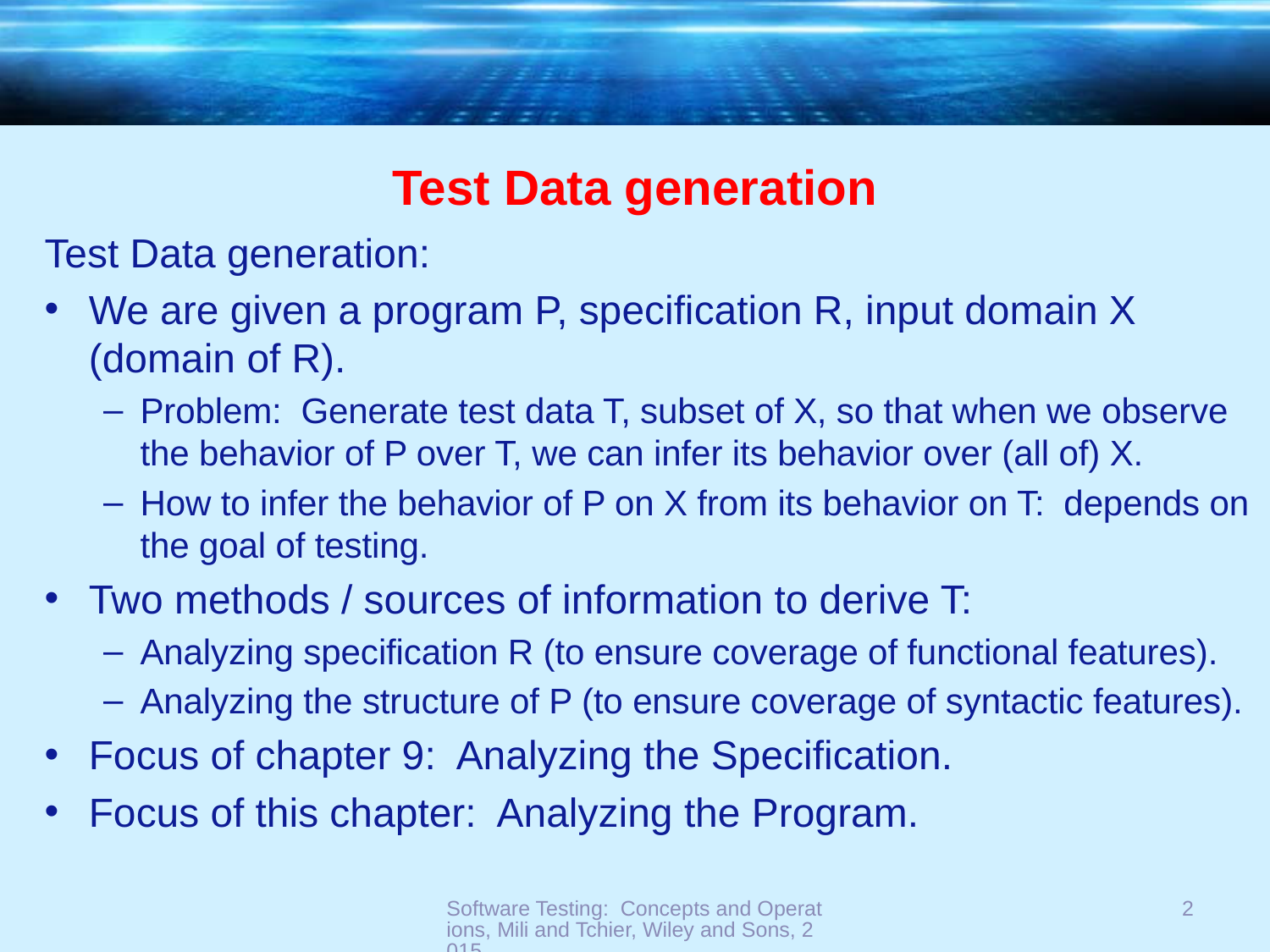

# Test Data generation
Test Data generation:
We are given a program P, specification R, input domain X (domain of R).
Problem:  Generate test data T, subset of X, so that when we observe the behavior of P over T, we can infer its behavior over (all of) X.
How to infer the behavior of P on X from its behavior on T:  depends on the goal of testing.
Two methods / sources of information to derive T:
Analyzing specification R (to ensure coverage of functional features).
Analyzing the structure of P (to ensure coverage of syntactic features).
Focus of chapter 9:  Analyzing the Specification.
Focus of this chapter:  Analyzing the Program.

Software Testing:  Concepts and Operations, Mili and Tchier, Wiley and Sons, 2015
2